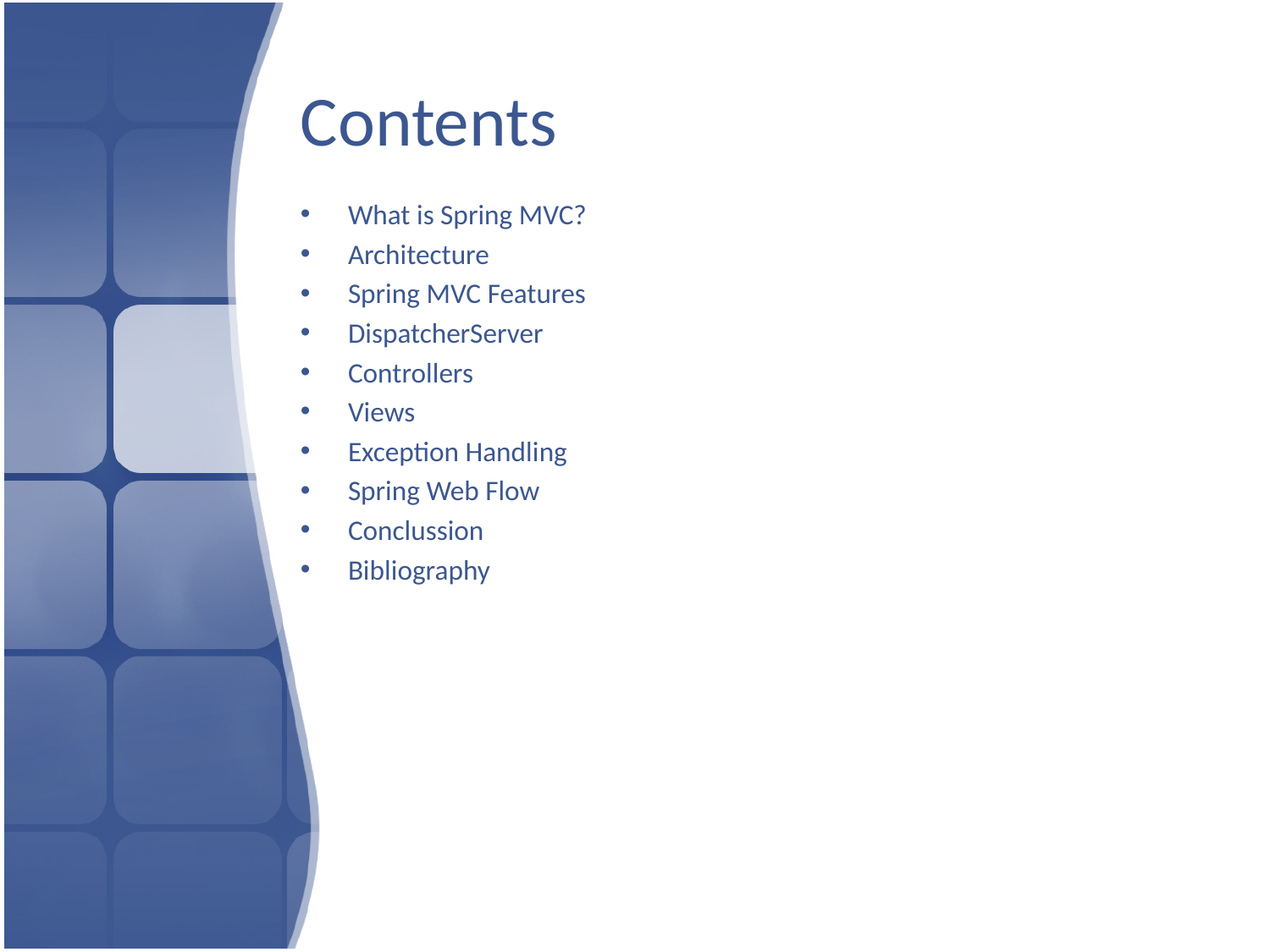

# Contents
What is Spring MVC?
Architecture
Spring MVC Features
DispatcherServer
Controllers
Views
Exception Handling
Spring Web Flow
Conclussion
Bibliography